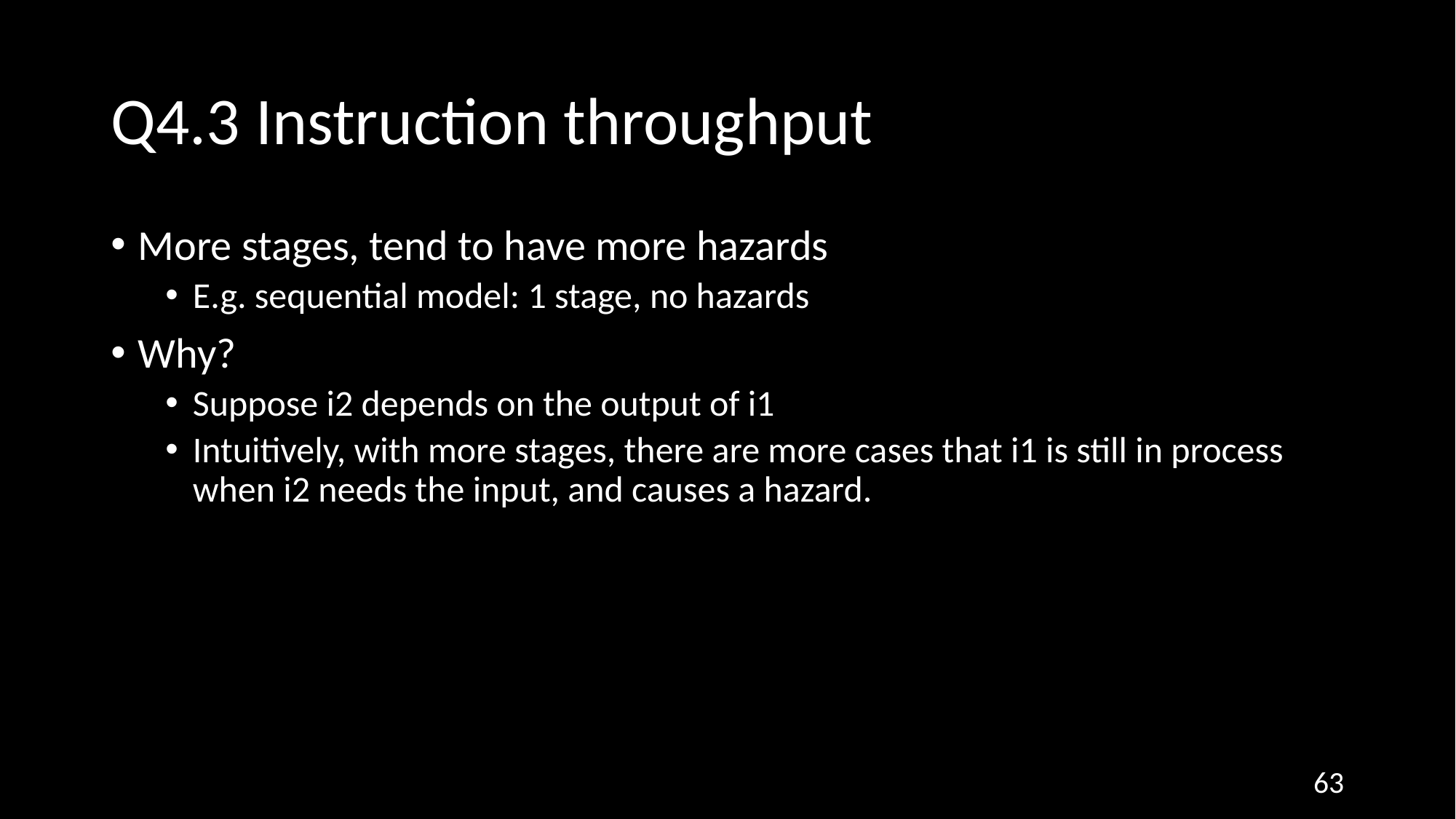

# Q4.3 Instruction throughput
More stages, tend to have more hazards
E.g. sequential model: 1 stage, no hazards
Why?
Suppose i2 depends on the output of i1
Intuitively, with more stages, there are more cases that i1 is still in process when i2 needs the input, and causes a hazard.
63